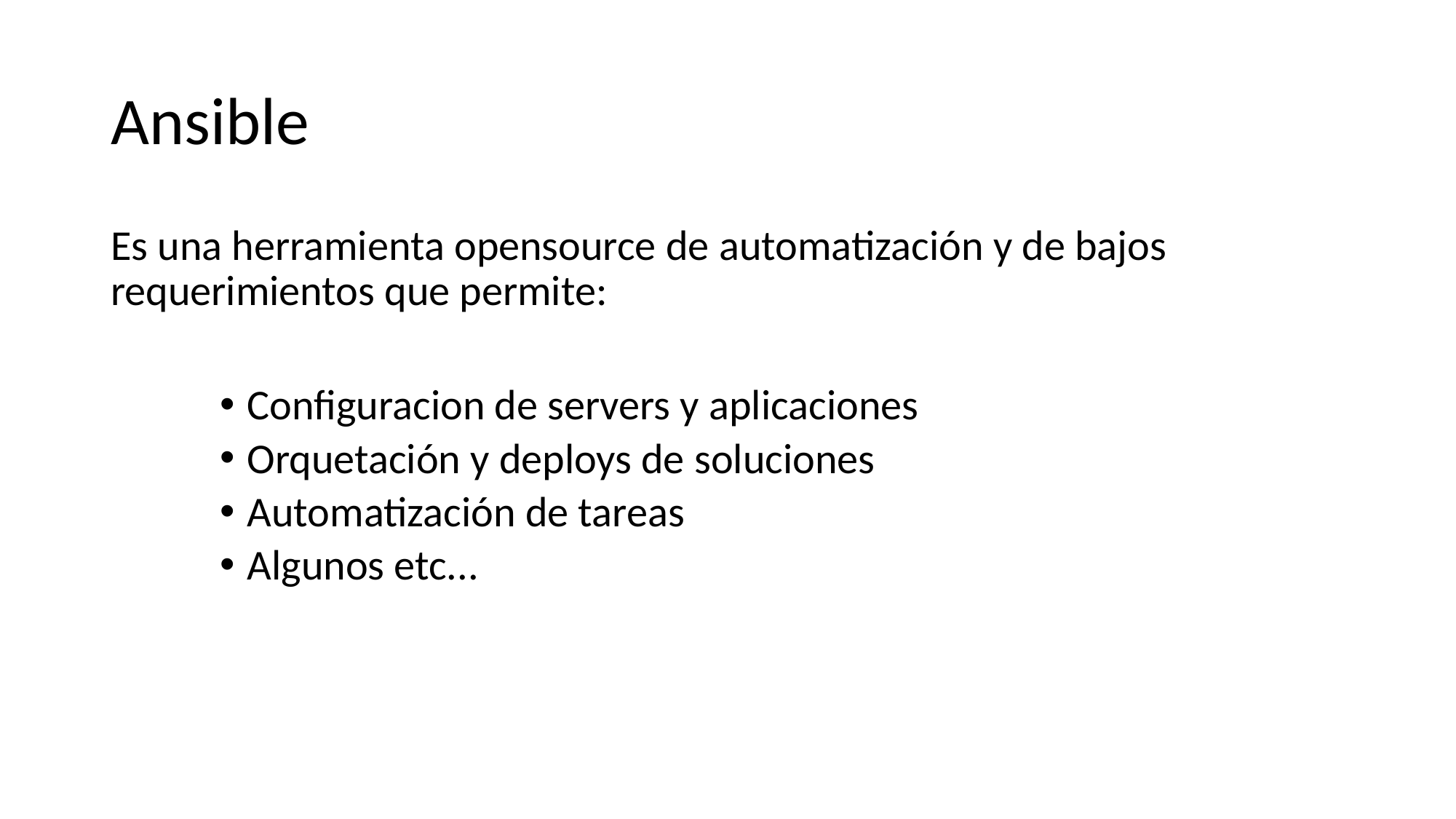

Ansible
Es una herramienta opensource de automatización y de bajos requerimientos que permite:

Configuracion de servers y aplicaciones
Orquetación y deploys de soluciones
Automatización de tareas
Algunos etc...